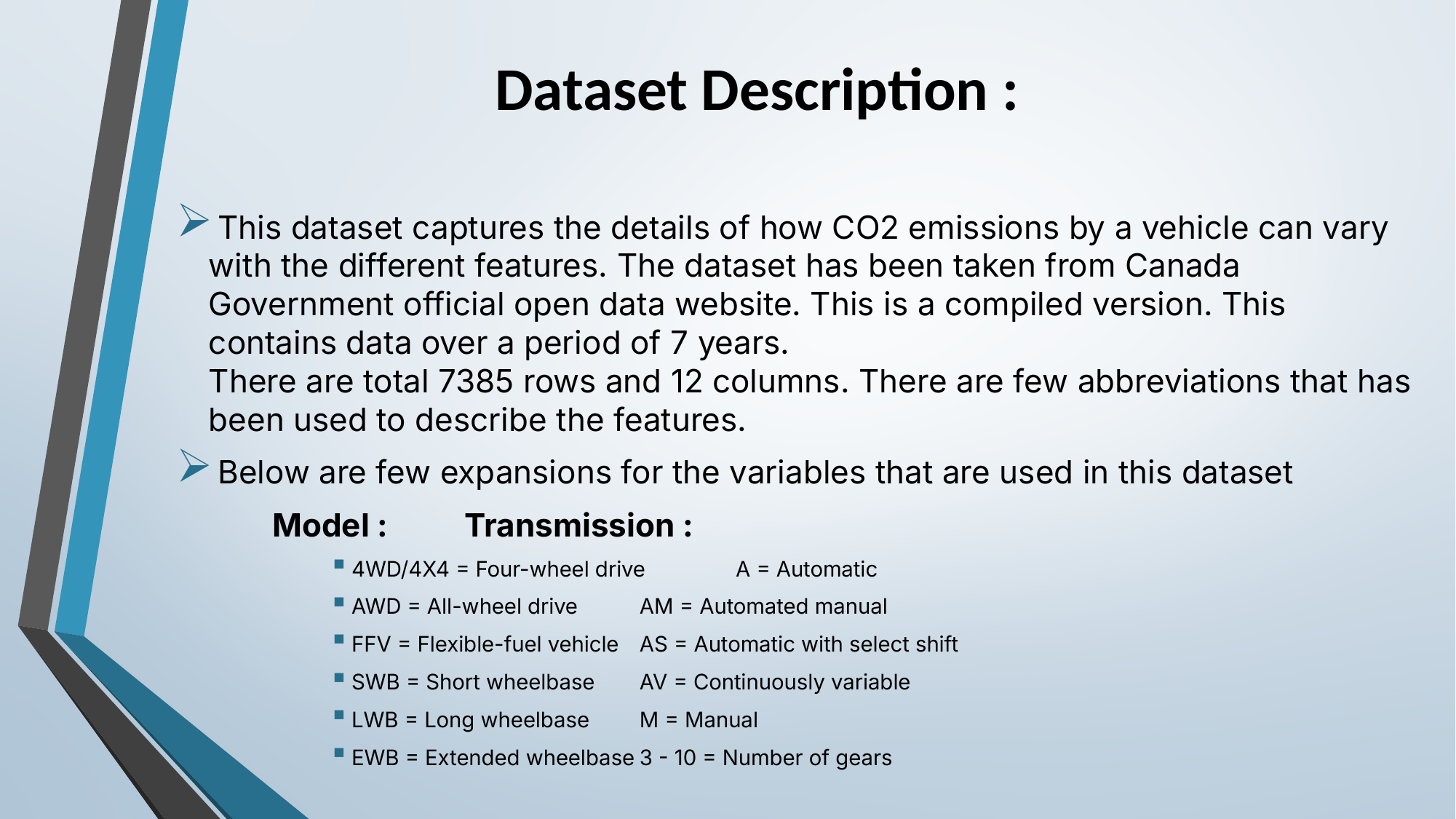

# Dataset Description :

 This dataset captures the details of how CO2 emissions by a vehicle can vary with the different features. The dataset has been taken from Canada Government official open data website. This is a compiled version. This contains data over a period of 7 years.
There are total 7385 rows and 12 columns. There are few abbreviations that has been used to describe the features.
 Below are few expansions for the variables that are used in this dataset
		Model :								Transmission :
4WD/4X4 = Four-wheel drive						A = Automatic
AWD = All-wheel drive							AM = Automated manual
FFV = Flexible-fuel vehicle							AS = Automatic with select shift
SWB = Short wheelbase							AV = Continuously variable
LWB = Long wheelbase							M = Manual
EWB = Extended wheelbase						3 - 10 = Number of gears